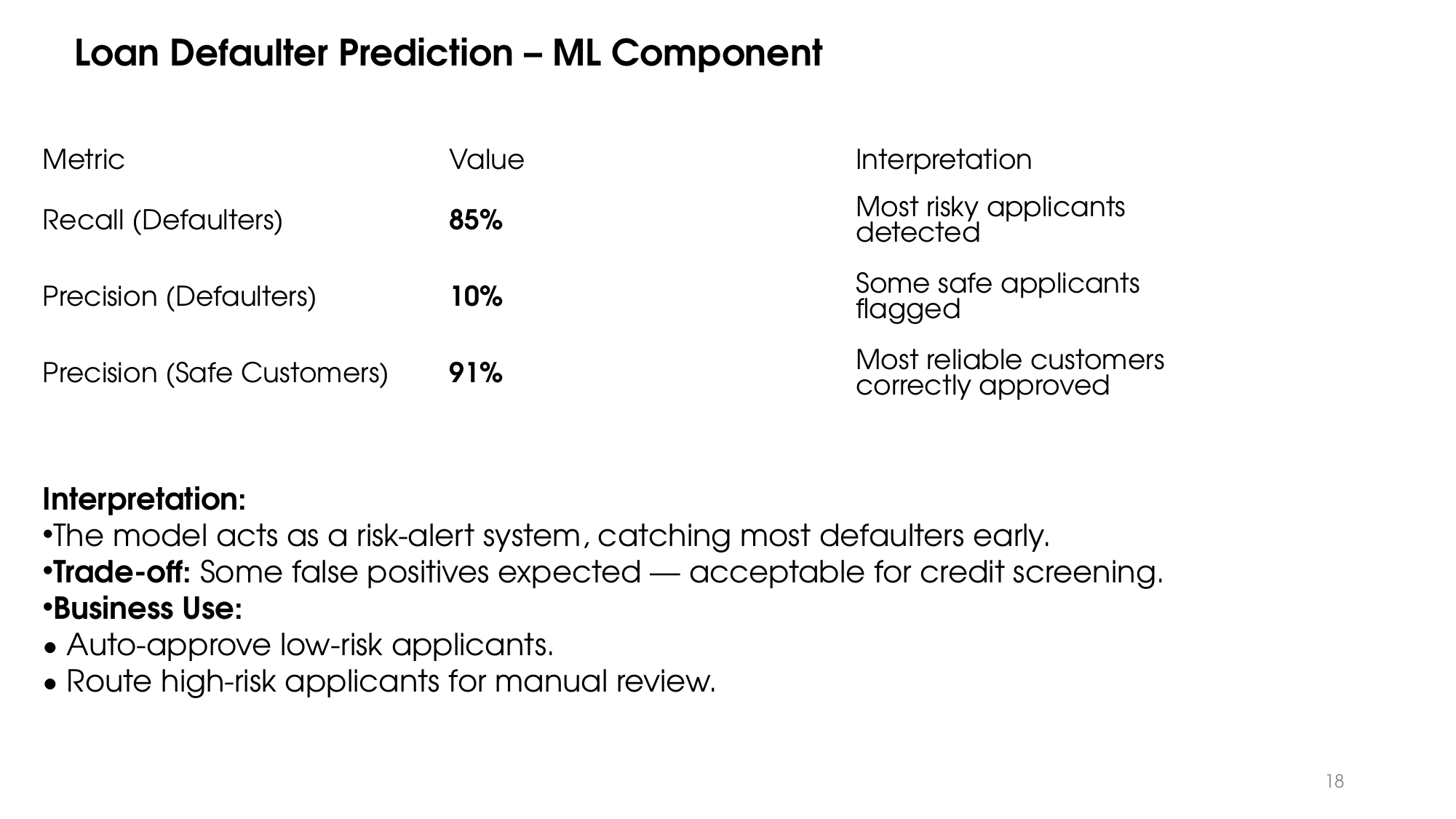

Loan Defaulter Prediction – ML Component
| Metric | Value | Interpretation |
| --- | --- | --- |
| Recall (Defaulters) | 85% | Most risky applicants detected |
| Precision (Defaulters) | 10% | Some safe applicants flagged |
| Precision (Safe Customers) | 91% | Most reliable customers correctly approved |

Interpretation:
The model acts as a risk-alert system, catching most defaulters early.
Trade-off: Some false positives expected — acceptable for credit screening.
Business Use:
• Auto-approve low-risk applicants.
• Route high-risk applicants for manual review.
18